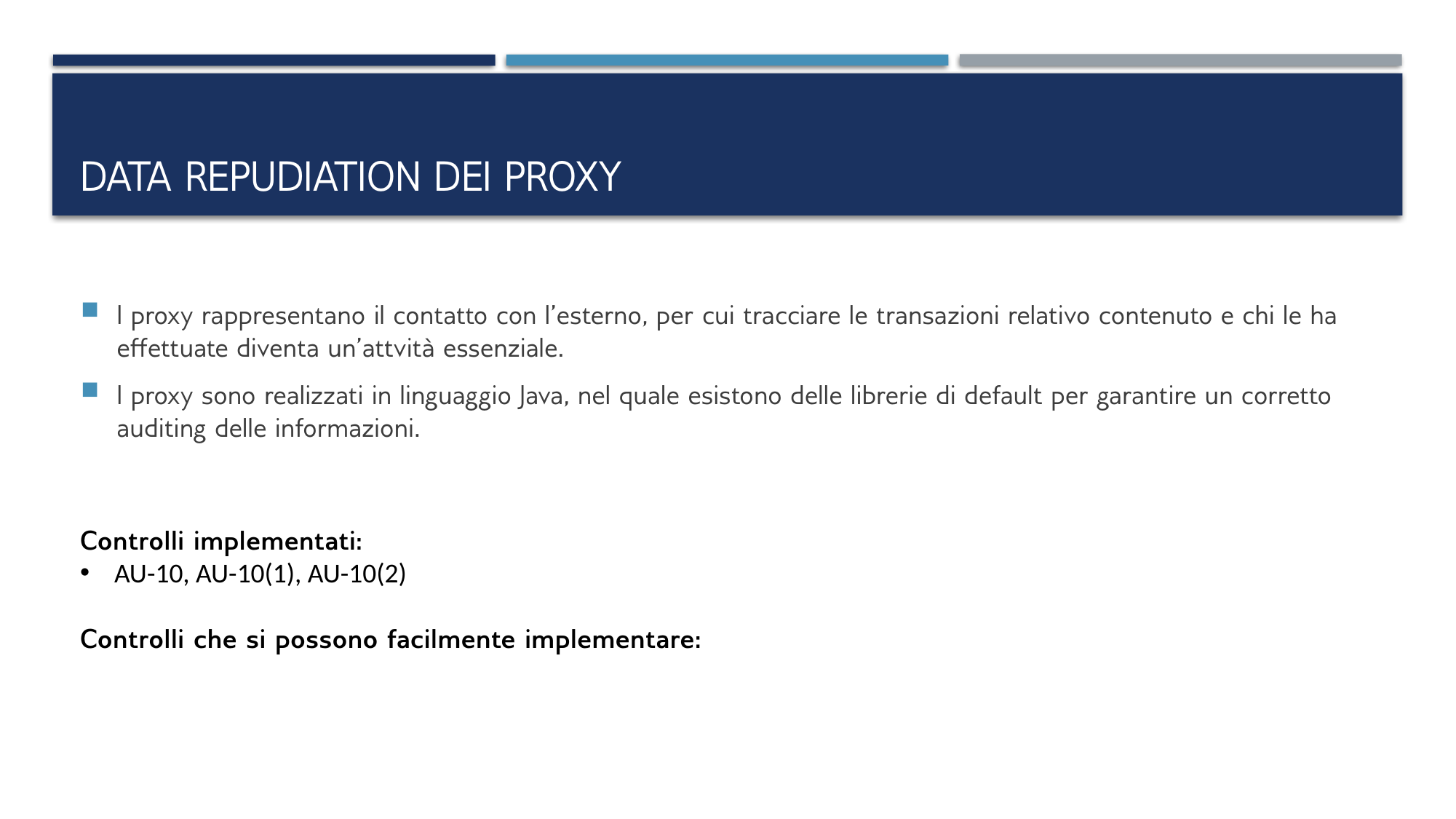

# Data repudiation dei proxy
I proxy rappresentano il contatto con l’esterno, per cui tracciare le transazioni relativo contenuto e chi le ha effettuate diventa un’attvità essenziale.
I proxy sono realizzati in linguaggio Java, nel quale esistono delle librerie di default per garantire un corretto auditing delle informazioni.

Controlli implementati:
AU-10, AU-10(1), AU-10(2)

Controlli che si possono facilmente implementare: